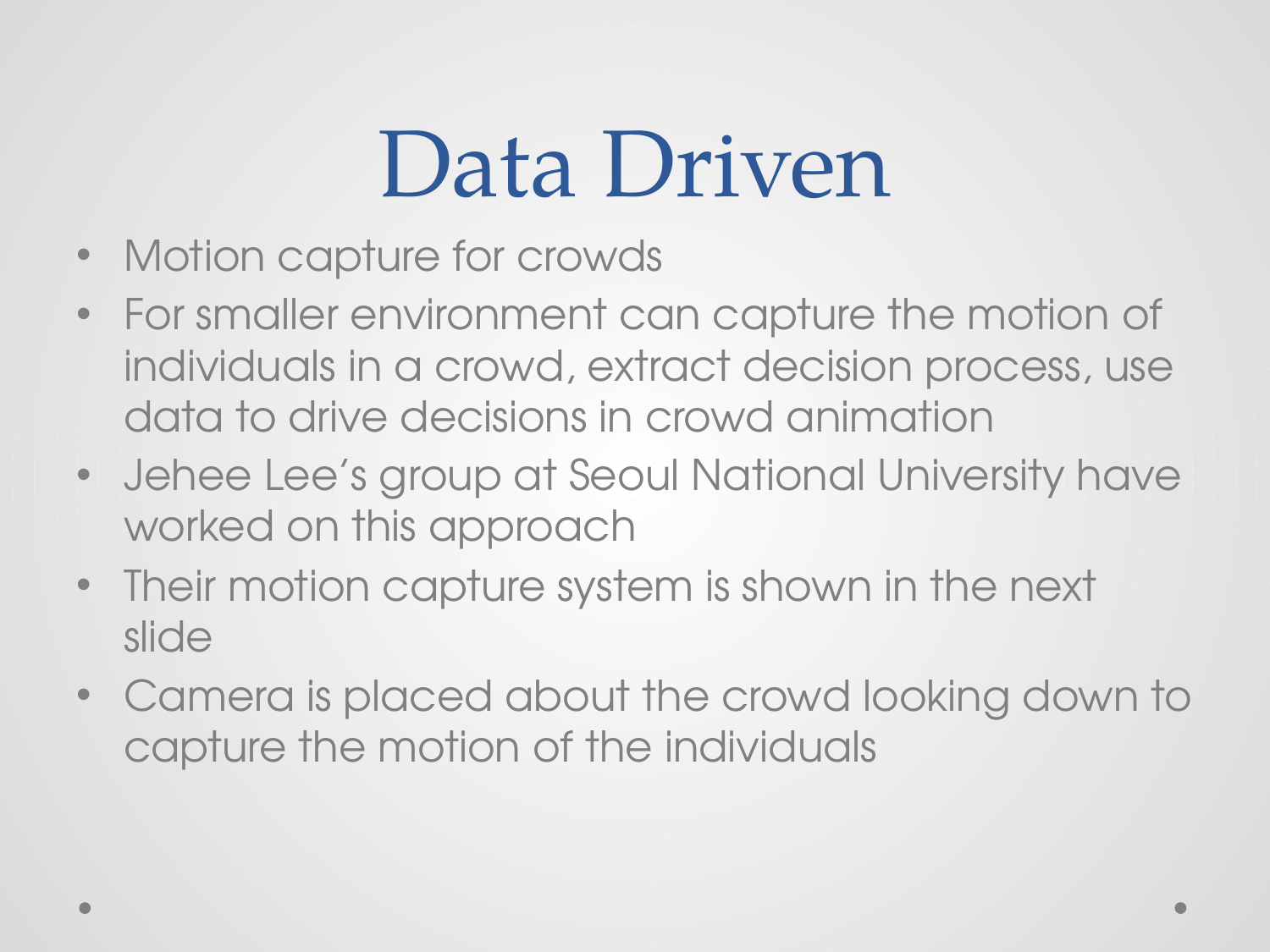

# Data Driven
Motion capture for crowds
For smaller environment can capture the motion of individuals in a crowd, extract decision process, use data to drive decisions in crowd animation
Jehee Lee’s group at Seoul National University have worked on this approach
Their motion capture system is shown in the next slide
Camera is placed about the crowd looking down to capture the motion of the individuals